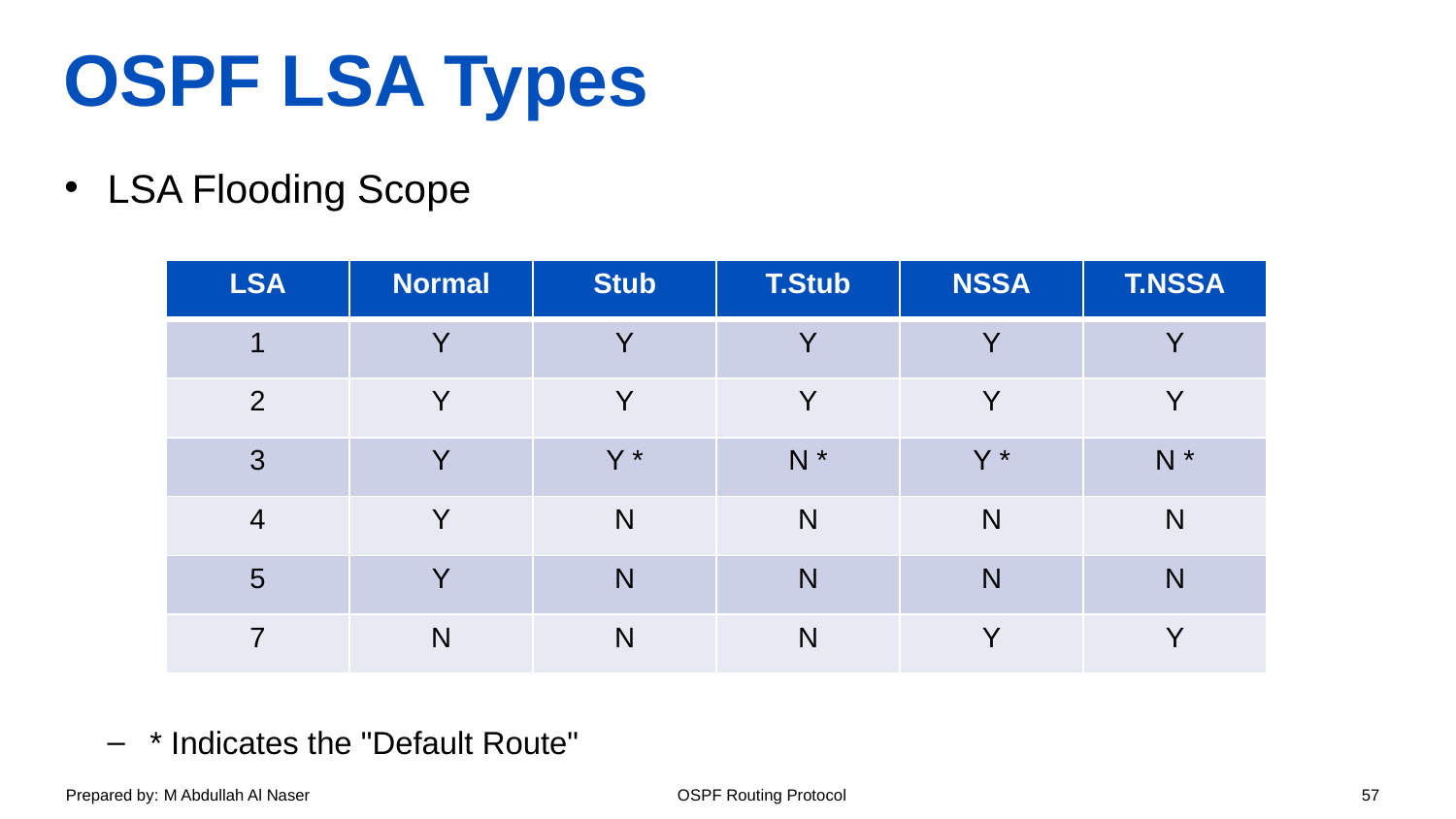

# OSPF LSA Types
LSA Flooding Scope

* Indicates the "Default Route"

| LSA | Normal | Stub | T.Stub | NSSA | T.NSSA |
| --- | --- | --- | --- | --- | --- |
| 1 | Y | Y | Y | Y | Y |
| 2 | Y | Y | Y | Y | Y |
| 3 | Y | Y \* | N \* | Y \* | N \* |
| 4 | Y | N | N | N | N |
| 5 | Y | N | N | N | N |
| 7 | N | N | N | Y | Y |